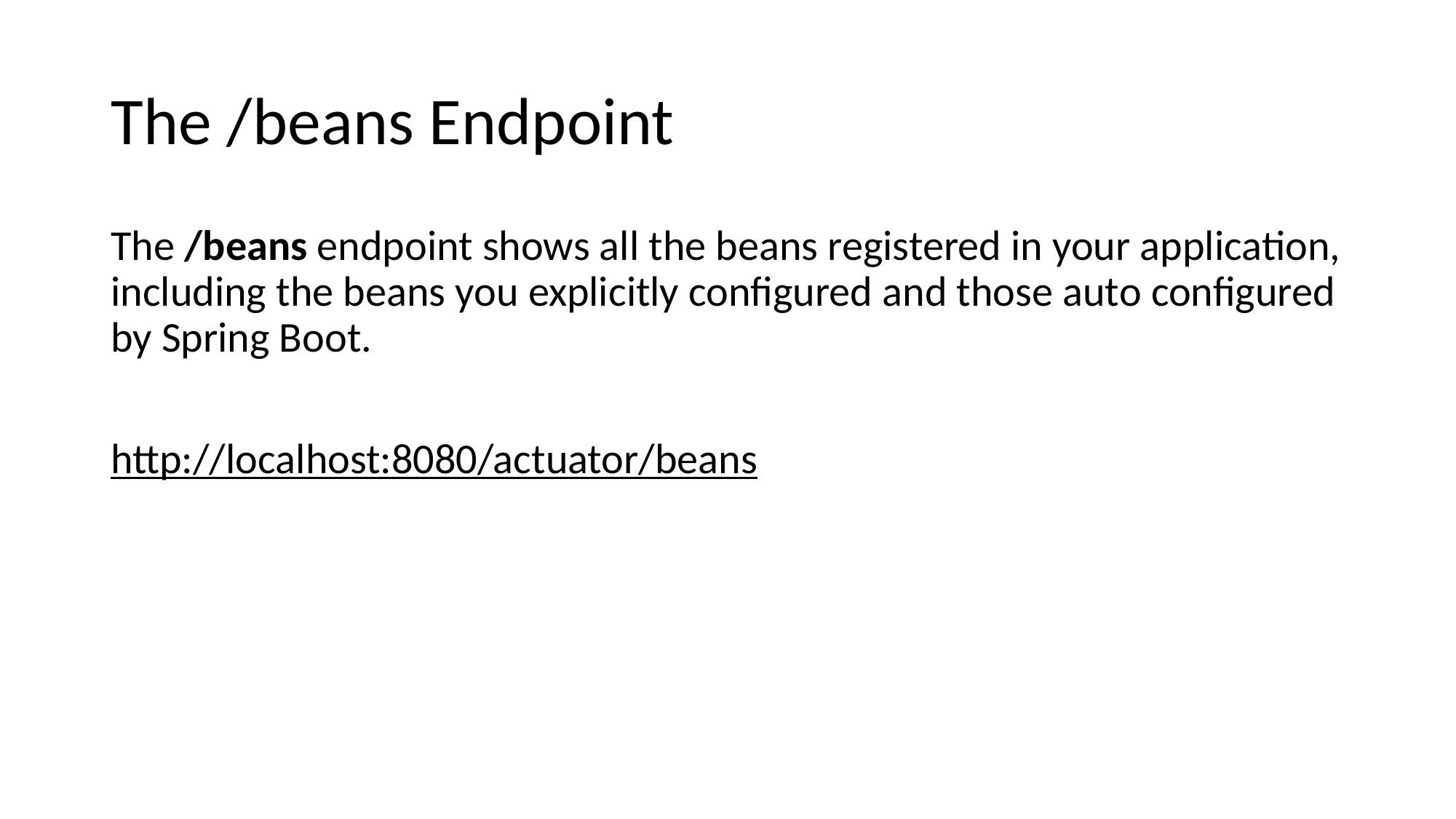

# The /beans Endpoint
The /beans endpoint shows all the beans registered in your application, including the beans you explicitly configured and those auto configured by Spring Boot.

http://localhost:8080/actuator/beans